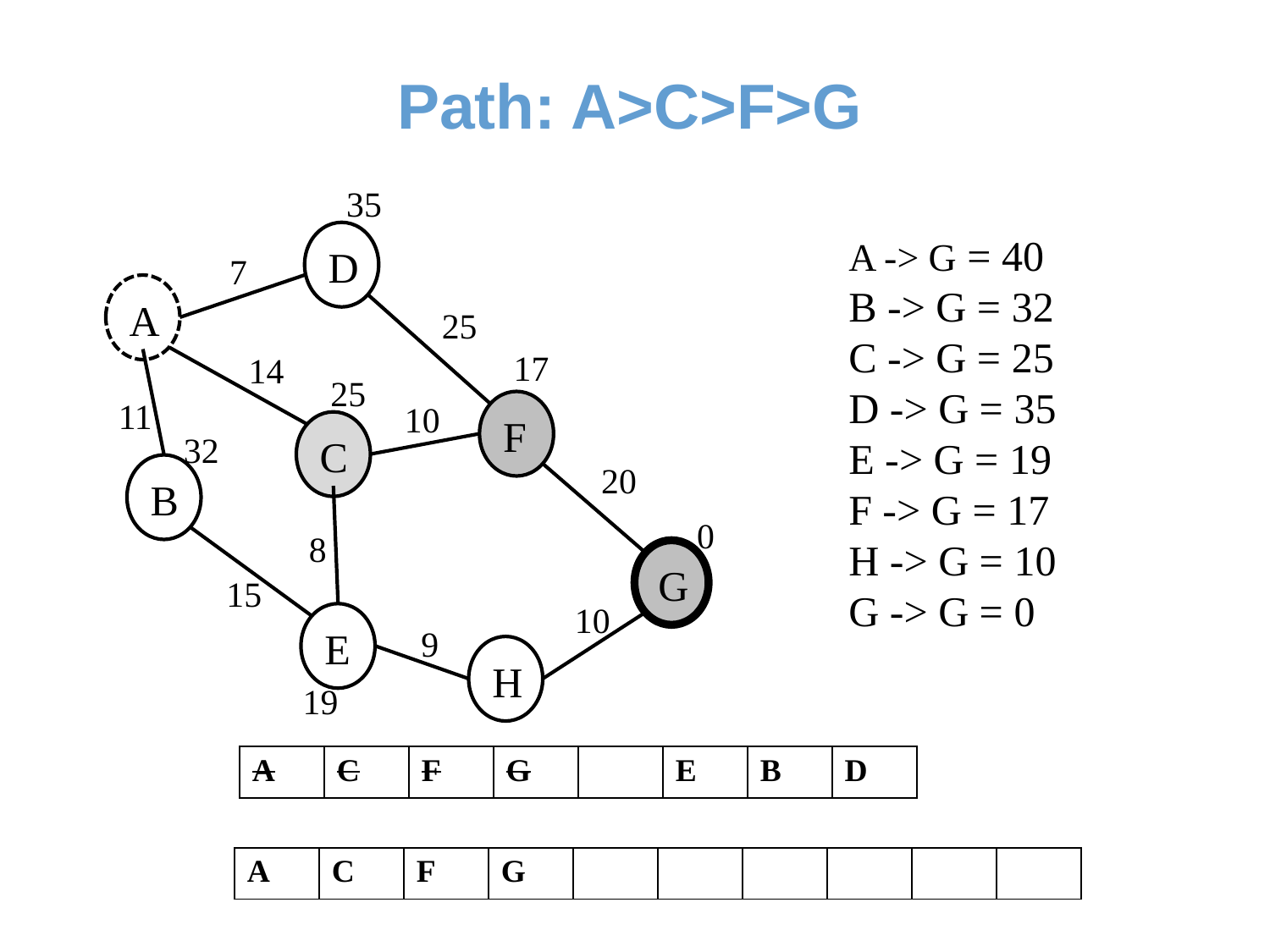

# Path: A>C>F>G
35
D
A -> G = 40
B -> G = 32
C -> G = 25
D -> G = 35
E -> G = 19
F -> G = 17
H -> G = 10
G -> G = 0

7
A
25
17
14
25
11
10
F
C
32
20
B
0
8
G
15
10
E
9
H
19
| A | C | F | G |  | E | B | D |
| --- | --- | --- | --- | --- | --- | --- | --- |
| A | C | F | G |  |  |  |  |  |  |
| --- | --- | --- | --- | --- | --- | --- | --- | --- | --- |